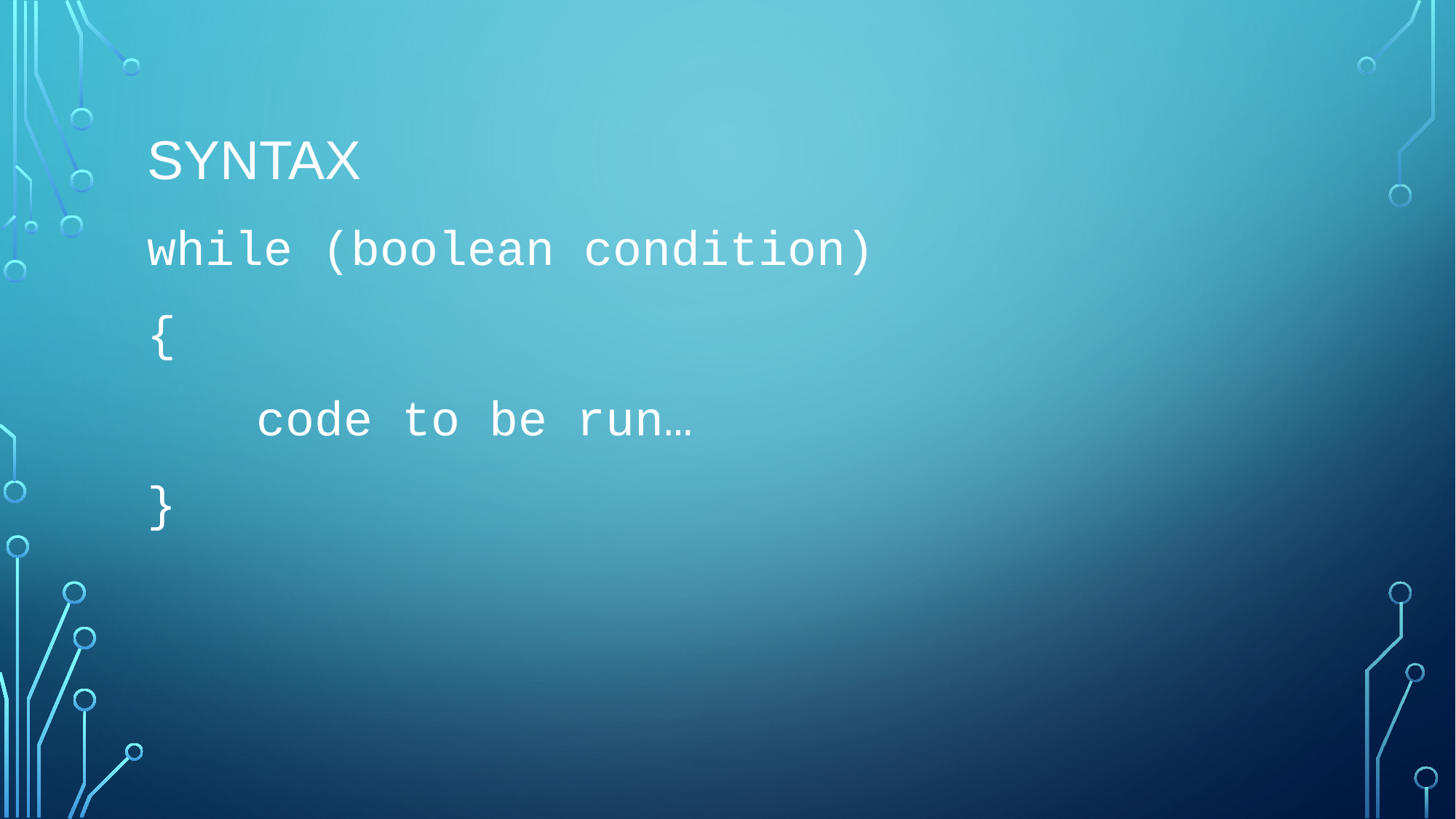

# Syntax
while (boolean condition)
{
	code to be run…
}